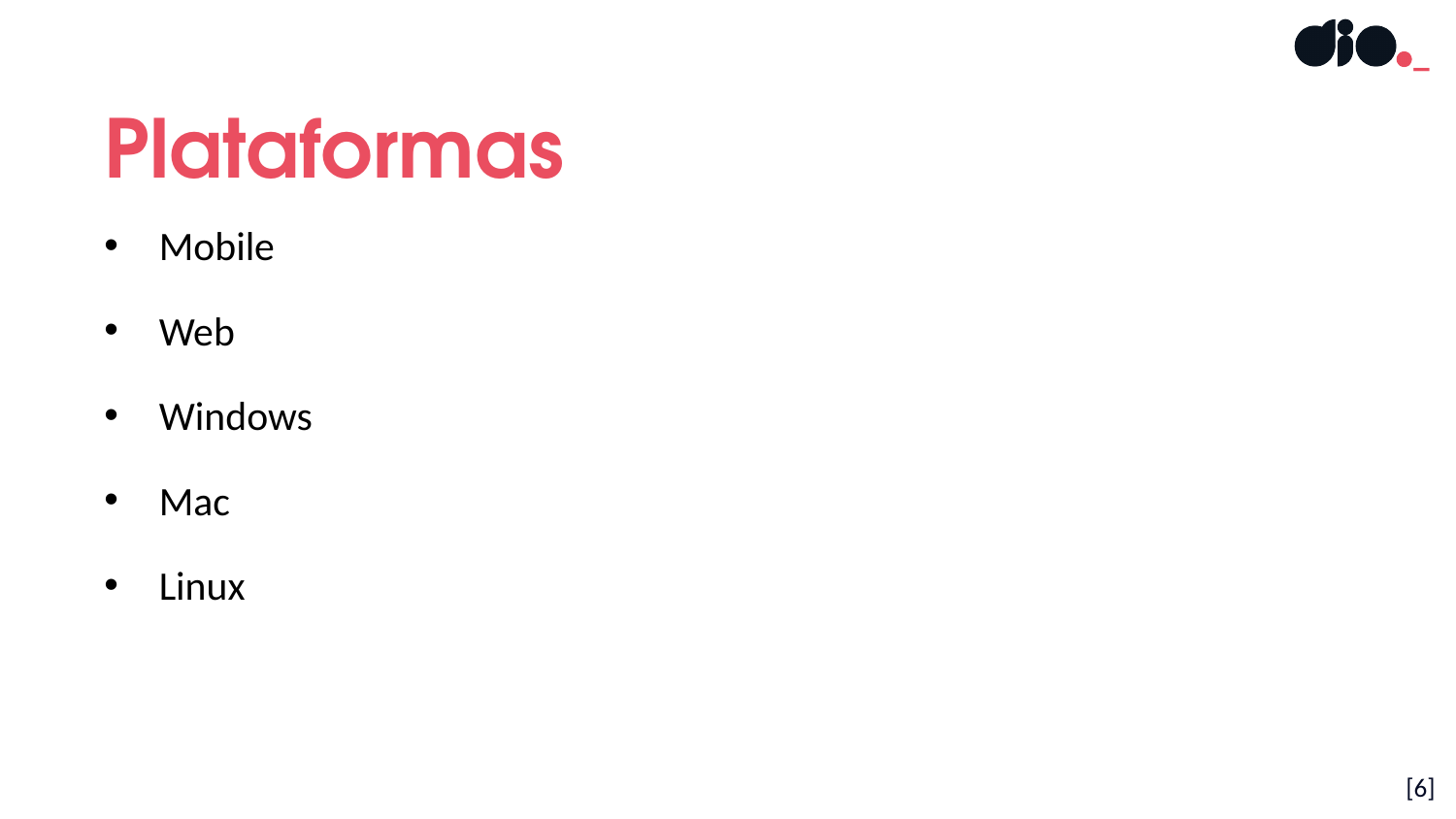

Plataformas
Mobile
Web
Windows
Mac
Linux
[6]